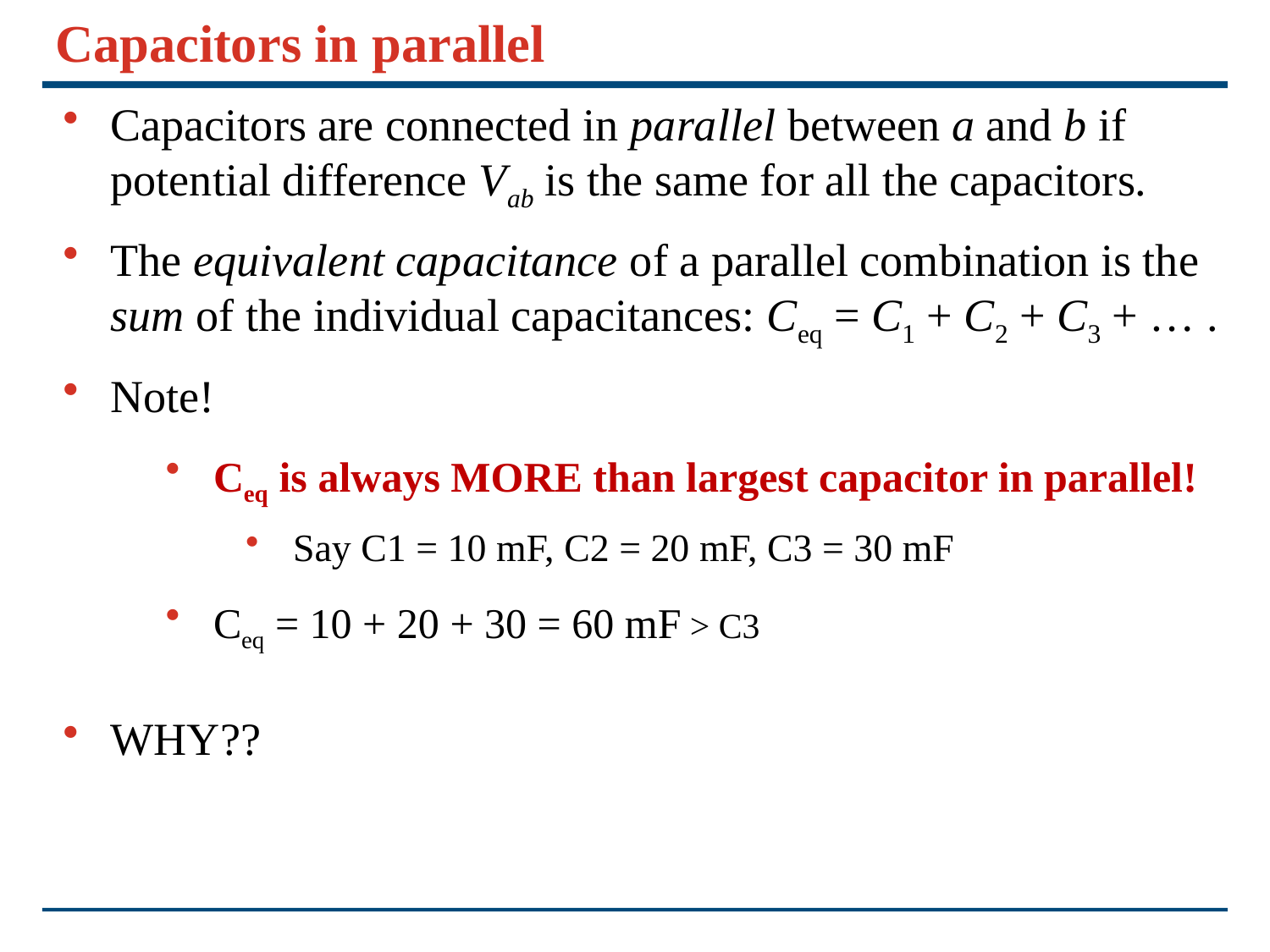

# Capacitors in parallel
Capacitors are connected in parallel between a and b if potential difference Vab is the same for all the capacitors.
The equivalent capacitance of a parallel combination is the sum of the individual capacitances: Ceq = C1 + C2 + C3 + … .
Note!
Ceq is always MORE than largest capacitor in parallel!
Say C1 = 10 mF, C2 = 20 mF, C3 = 30 mF
Ceq = 10 + 20 + 30 = 60 mF > C3
WHY??